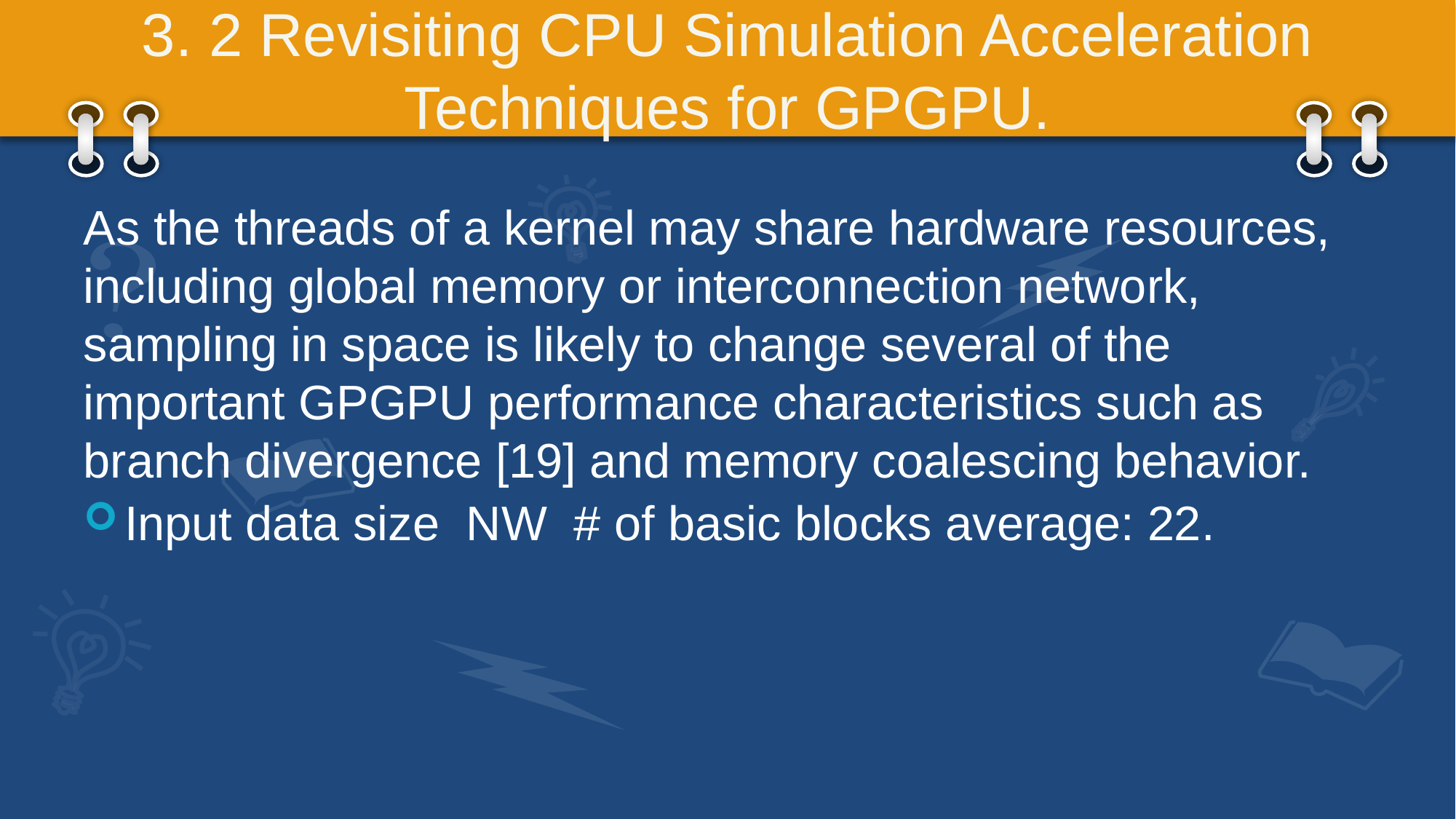

# 3. 2 Revisiting CPU Simulation Acceleration Techniques for GPGPU.
As the threads of a kernel may share hardware resources, including global memory or interconnection network, sampling in space is likely to change several of the important GPGPU performance characteristics such as branch divergence [19] and memory coalescing behavior.
Input data size  NW  # of basic blocks average: 22.